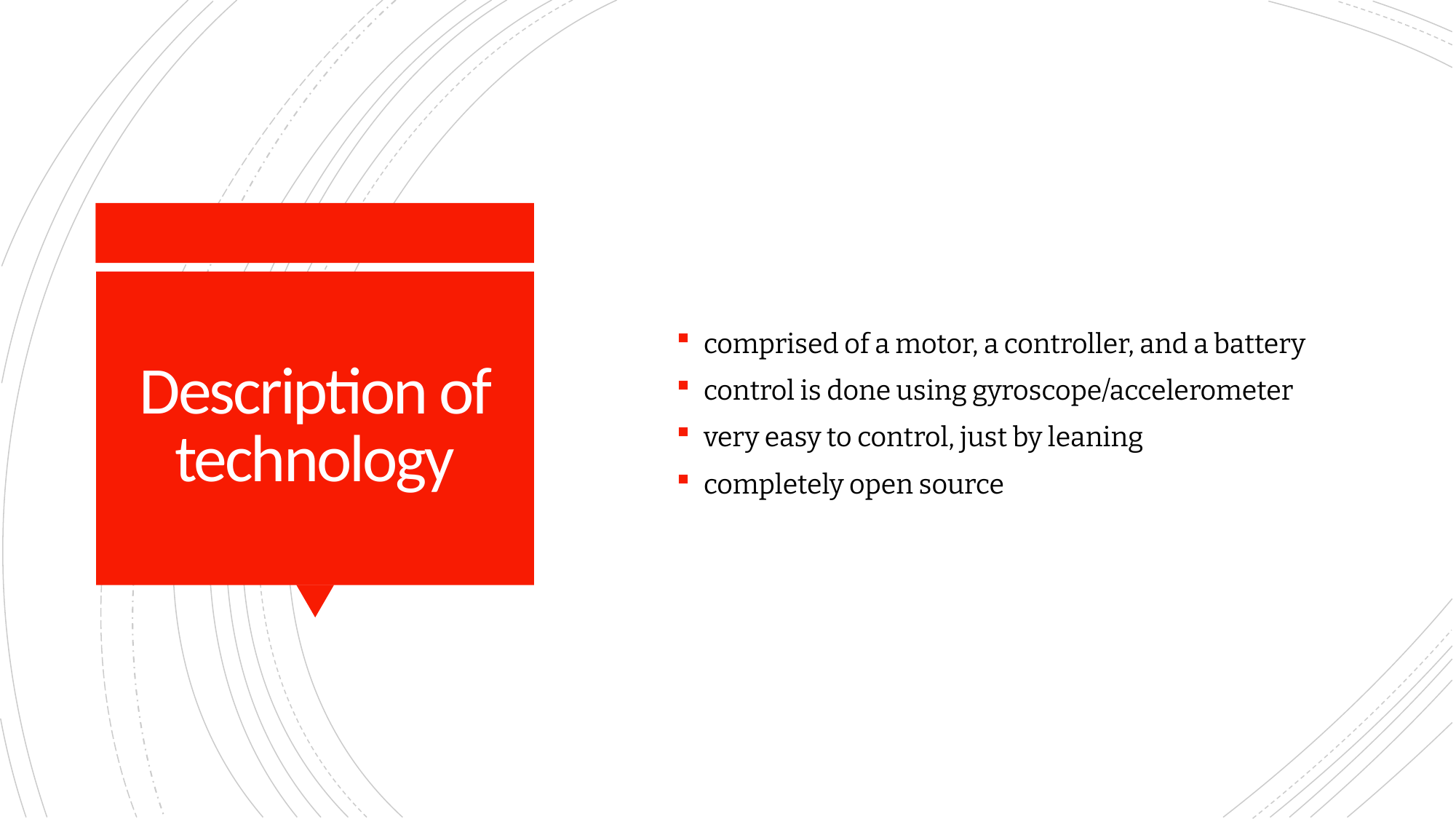

comprised of a motor, a controller, and a battery
control is done using gyroscope/accelerometer
very easy to control, just by leaning
completely open source
# Description of technology